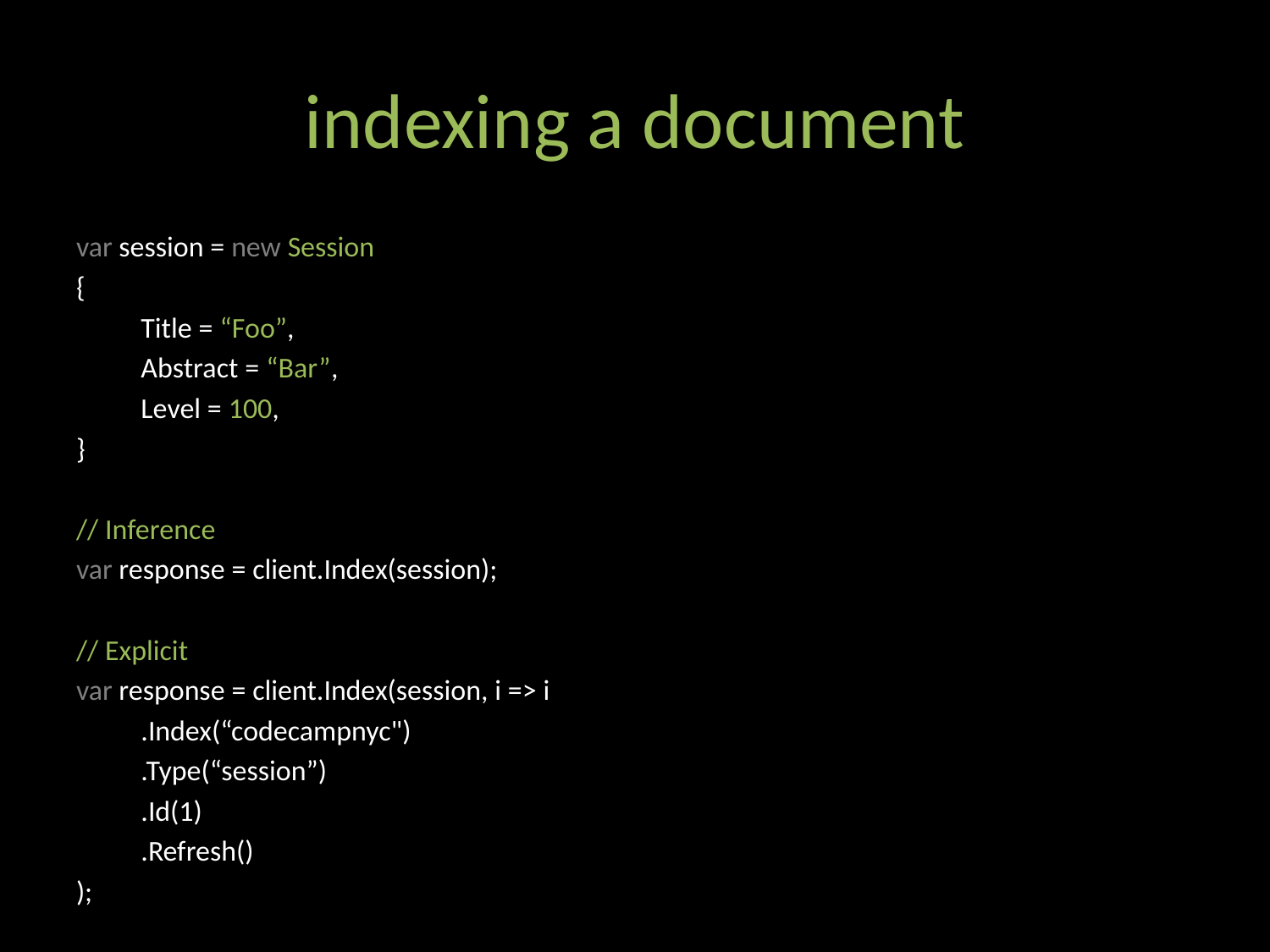

# indexing a document
var session = new Session
{
 	Title = “Foo”,
	Abstract = “Bar”,
	Level = 100,
}

// Inference
var response = client.Index(session);

// Explicit
var response = client.Index(session, i => i
	.Index(“codecampnyc")
	.Type(“session”)
	.Id(1)
	.Refresh()
);